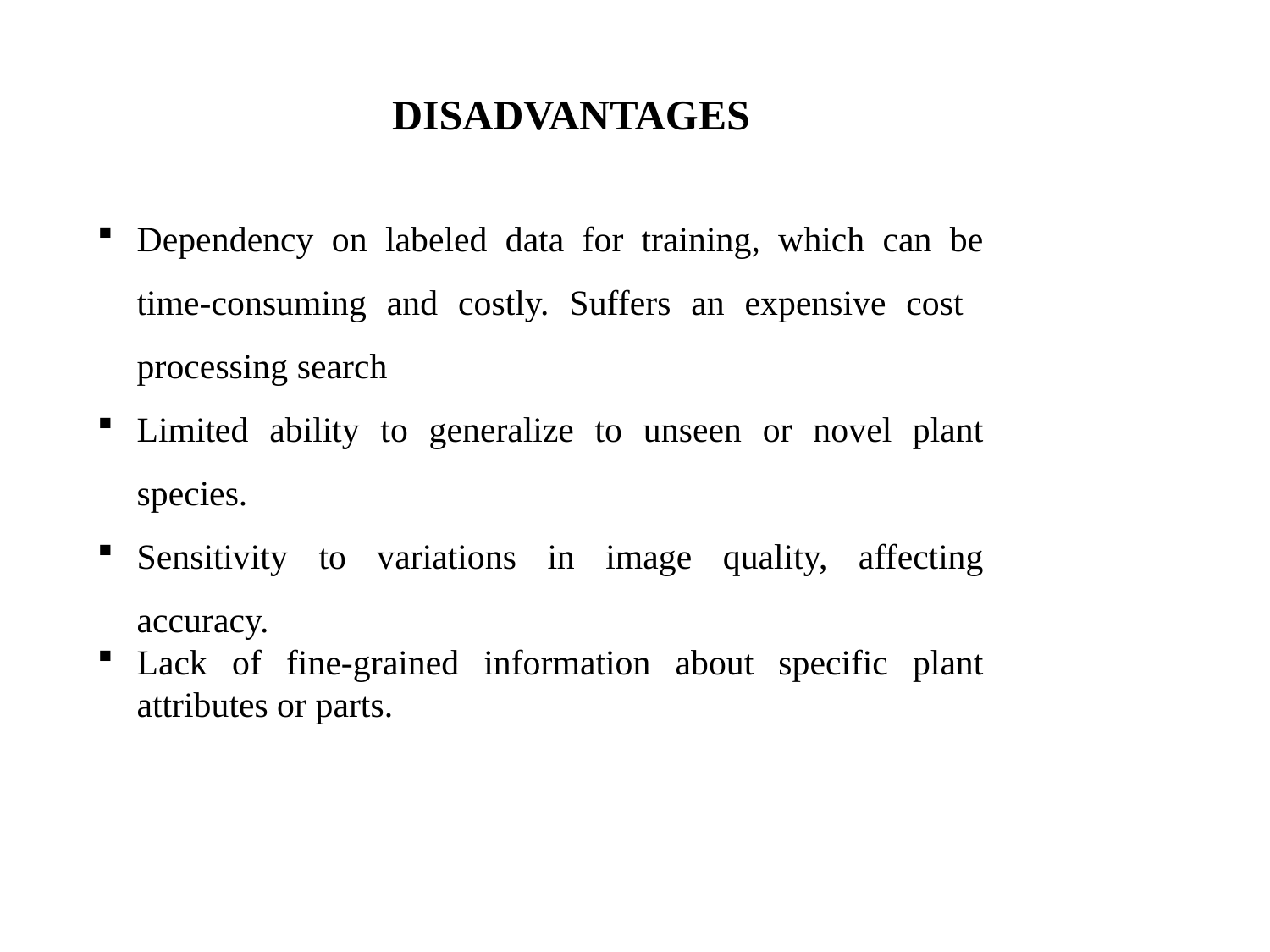

DISADVANTAGES

Dependency on labeled data for training, which can be time-consuming and costly. Suffers an expensive cost  processing search
Limited ability to generalize to unseen or novel plant species.
Sensitivity to variations in image quality, affecting accuracy.
Lack of fine-grained information about specific plant attributes or parts.